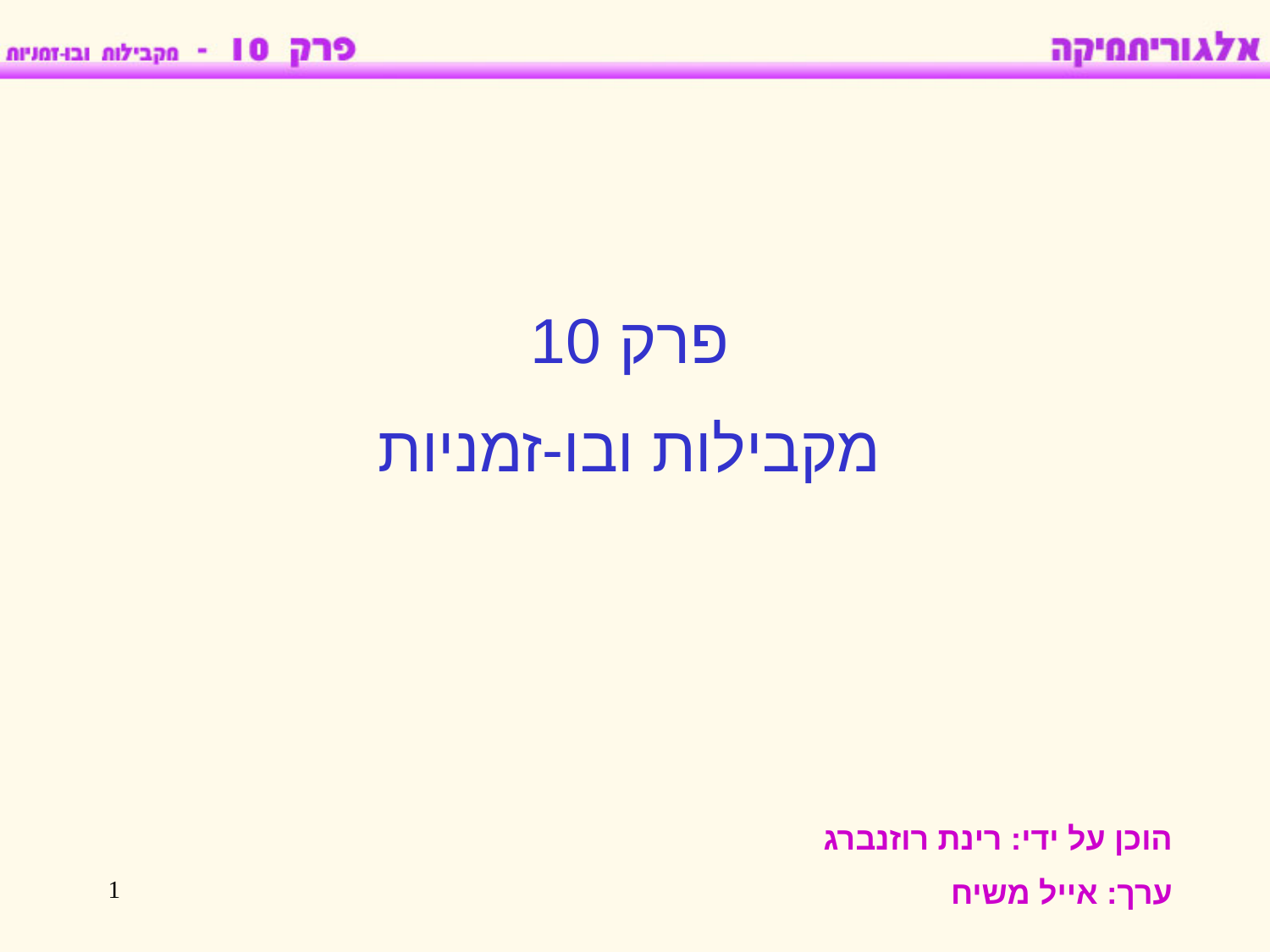

פרק 10
מקבילות ובו-זמניות
הוכן על ידי: רינת רוזנברג
ערך: אייל משיח
1